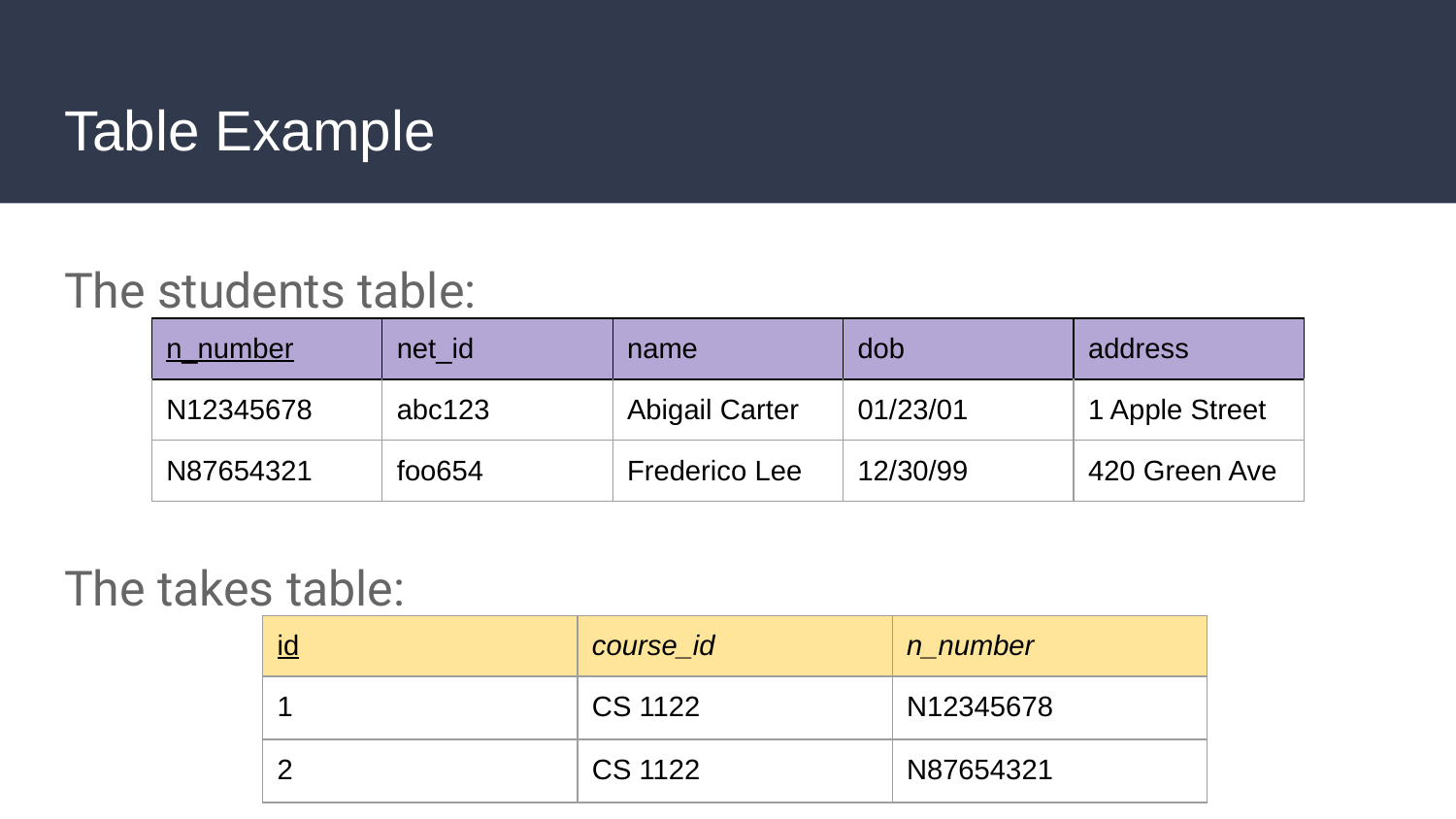

# Table Example
The students table:

The takes table:

| n\_number | net\_id | name | dob | address |
| --- | --- | --- | --- | --- |
| N12345678 | abc123 | Abigail Carter | 01/23/01 | 1 Apple Street |
| N87654321 | foo654 | Frederico Lee | 12/30/99 | 420 Green Ave |
| id | course\_id | n\_number |
| --- | --- | --- |
| 1 | CS 1122 | N12345678 |
| 2 | CS 1122 | N87654321 |